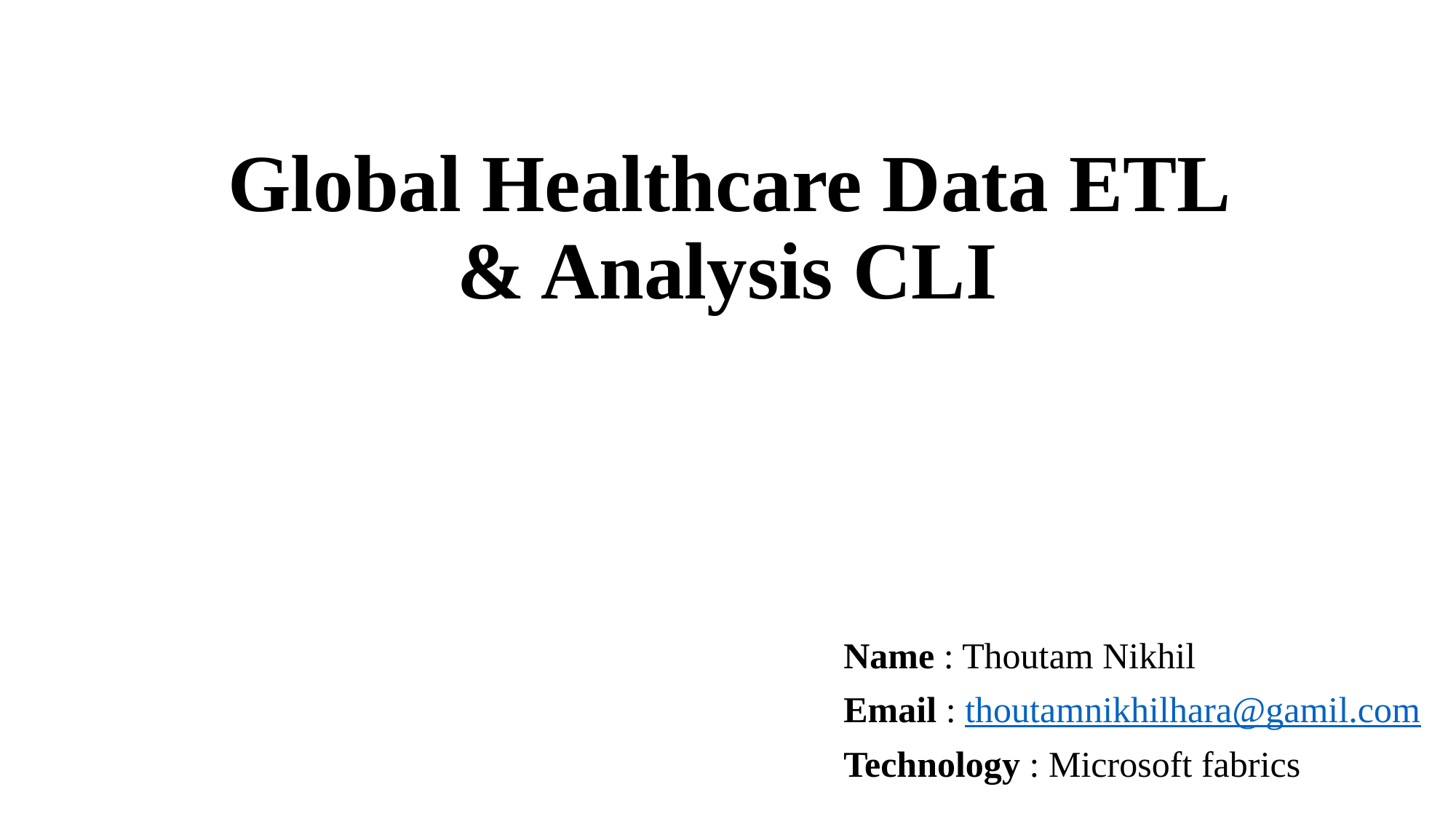

# Global Healthcare Data ETL & Analysis CLI
Name : Thoutam Nikhil
Email : thoutamnikhilhara@gamil.com
Technology : Microsoft fabrics